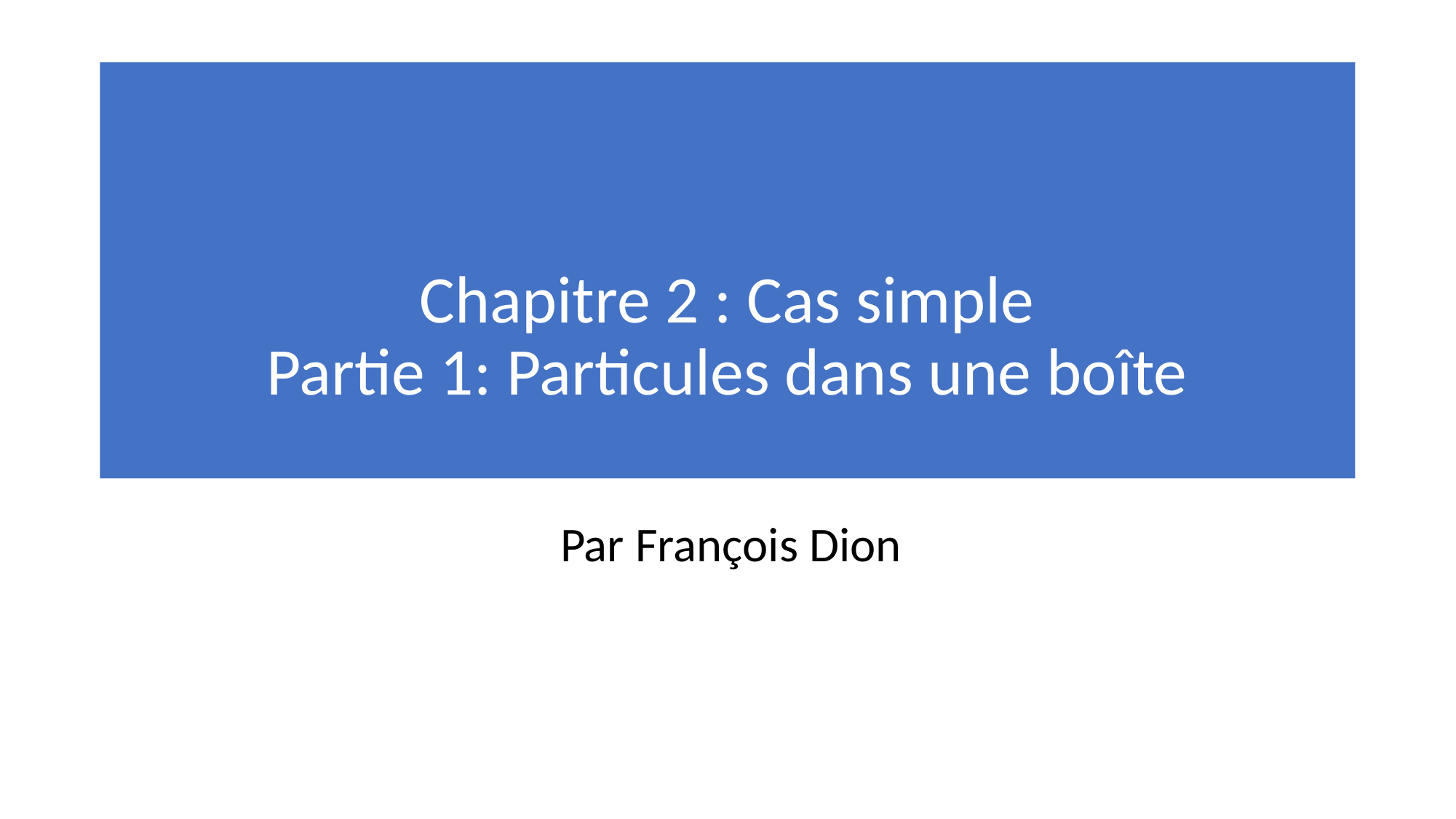

# Chapitre 2 : Cas simple Partie 1: Particules dans une boîte
Par François Dion